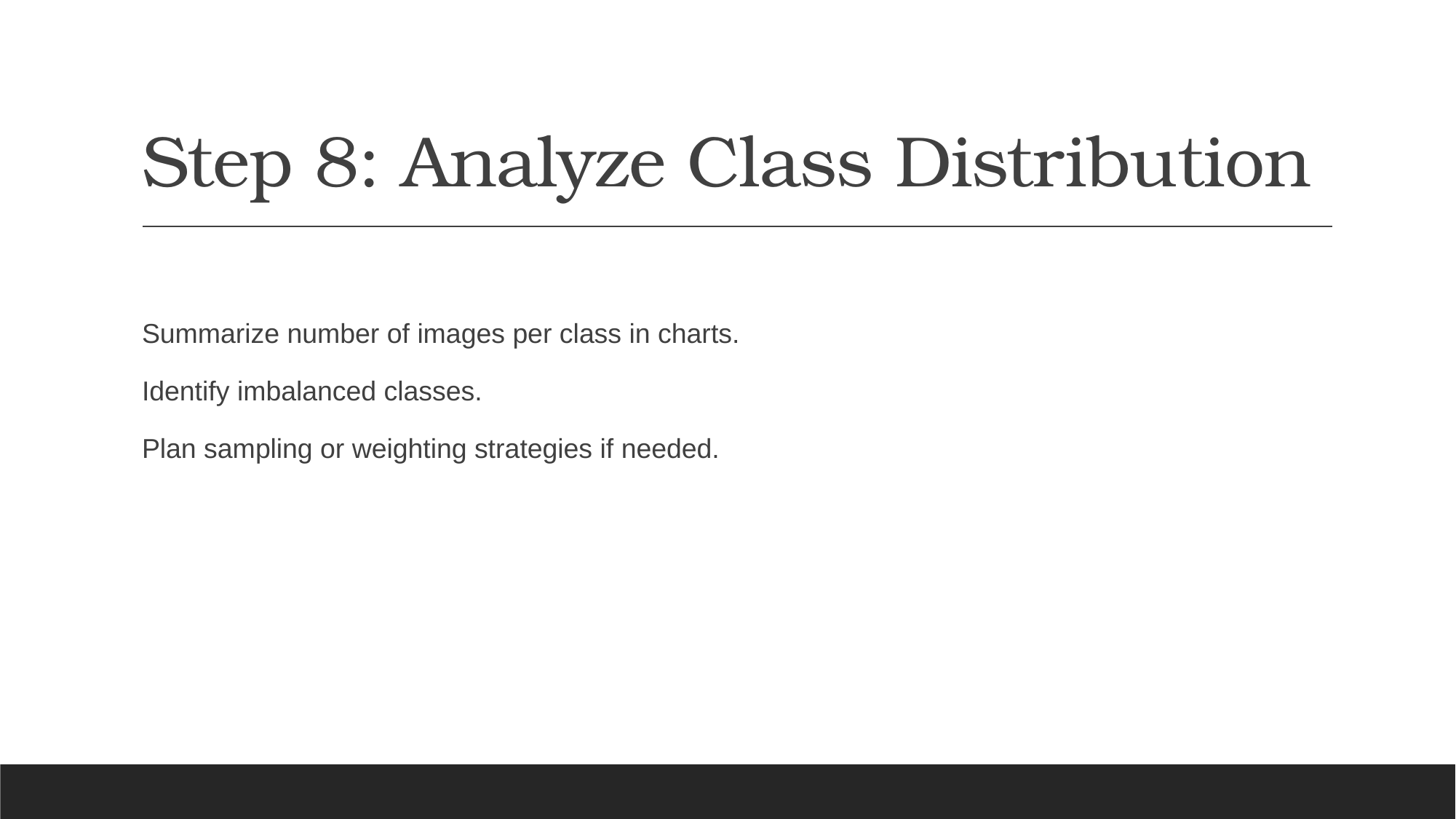

# Step 8: Analyze Class Distribution

Summarize number of images per class in charts.
Identify imbalanced classes.
Plan sampling or weighting strategies if needed.